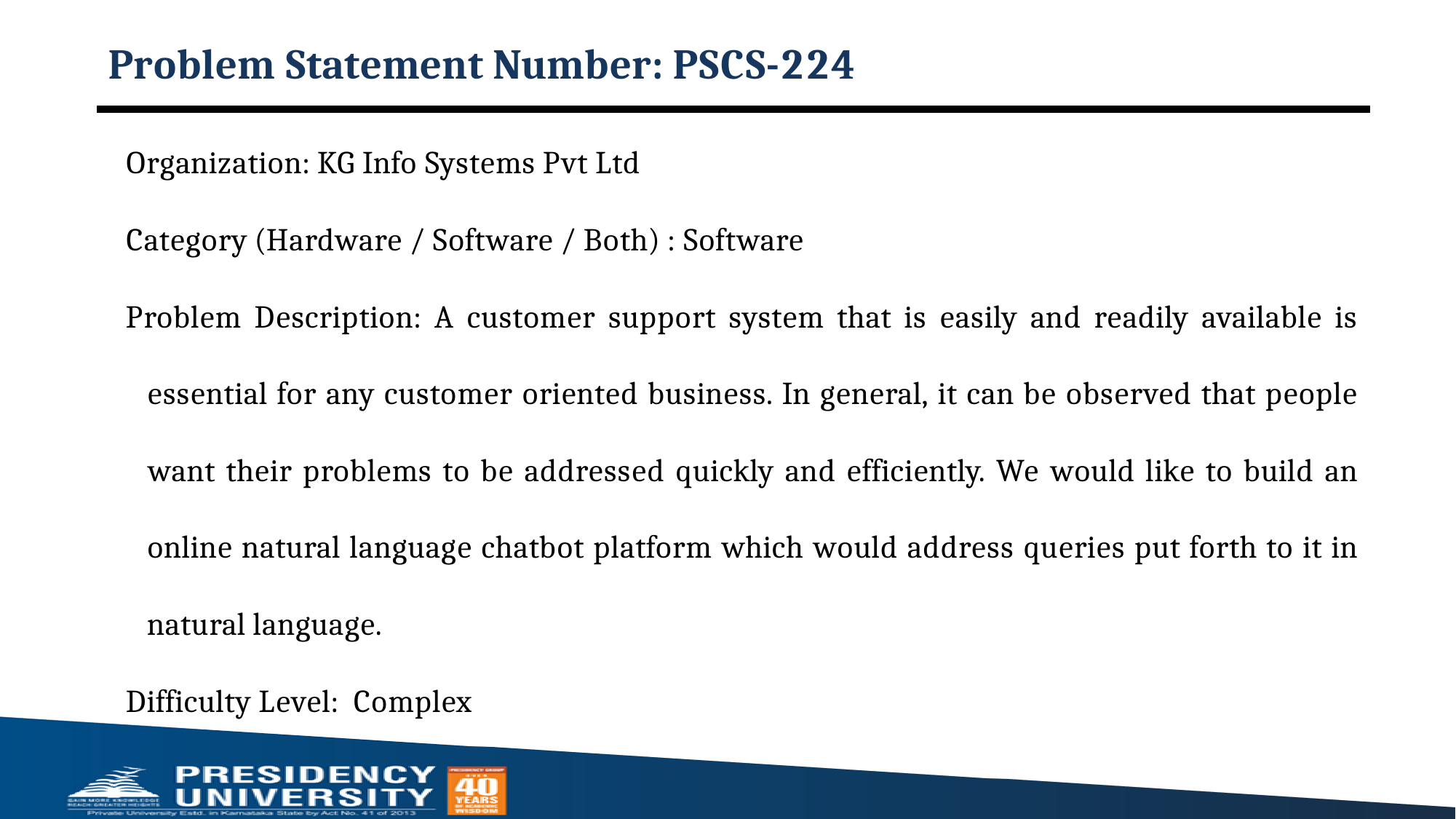

# Problem Statement Number: PSCS-224
Organization: KG Info Systems Pvt Ltd
Category (Hardware / Software / Both) : Software
Problem Description: A customer support system that is easily and readily available is essential for any customer oriented business. In general, it can be observed that people want their problems to be addressed quickly and efficiently. We would like to build an online natural language chatbot platform which would address queries put forth to it in natural language.
Difficulty Level:  Complex